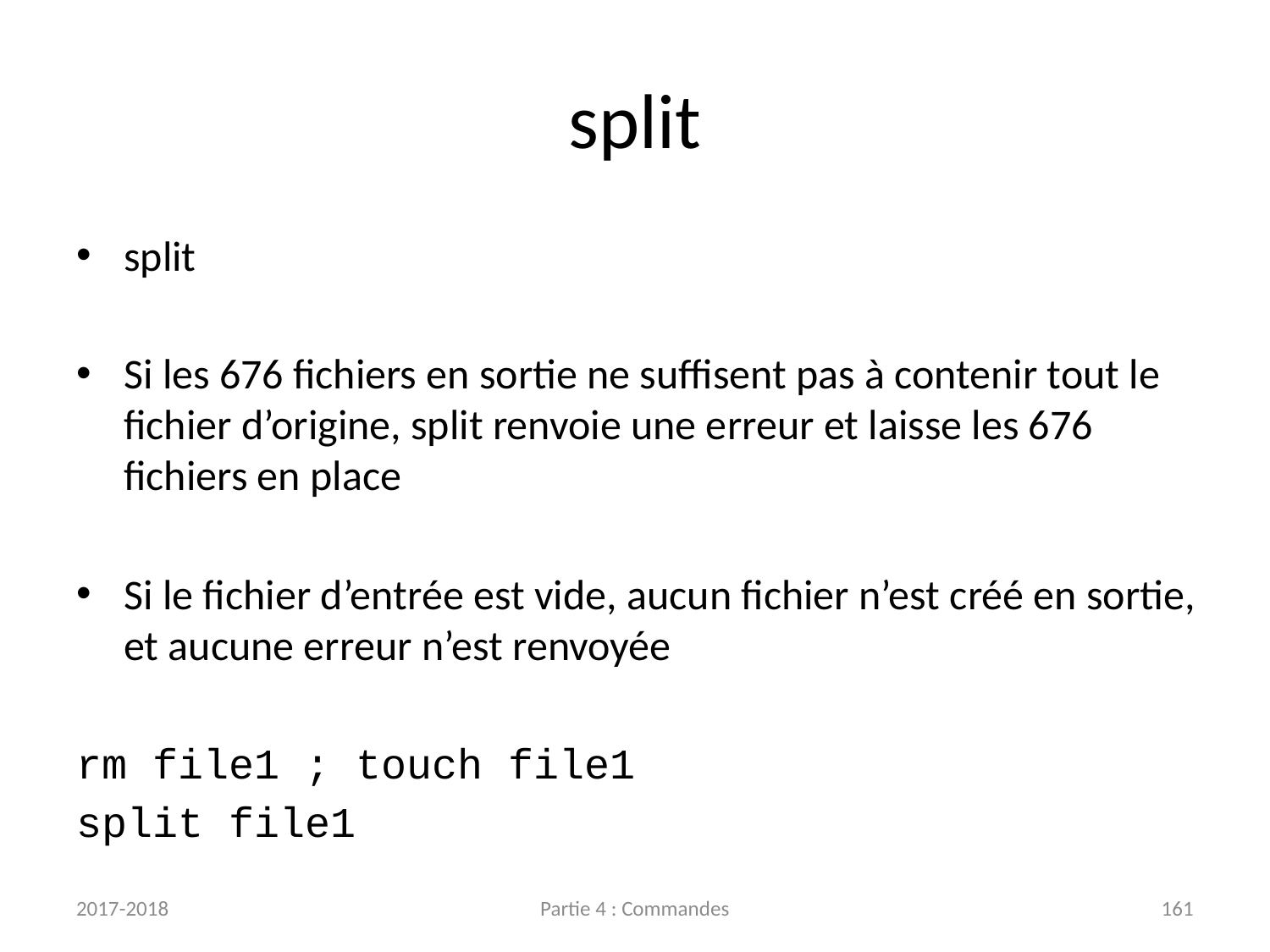

# split
split

Si les 676 fichiers en sortie ne suffisent pas à contenir tout le fichier d’origine, split renvoie une erreur et laisse les 676 fichiers en place

Si le fichier d’entrée est vide, aucun fichier n’est créé en sortie, et aucune erreur n’est renvoyée

rm file1 ; touch file1
split file1
2017-2018
Partie 4 : Commandes
161